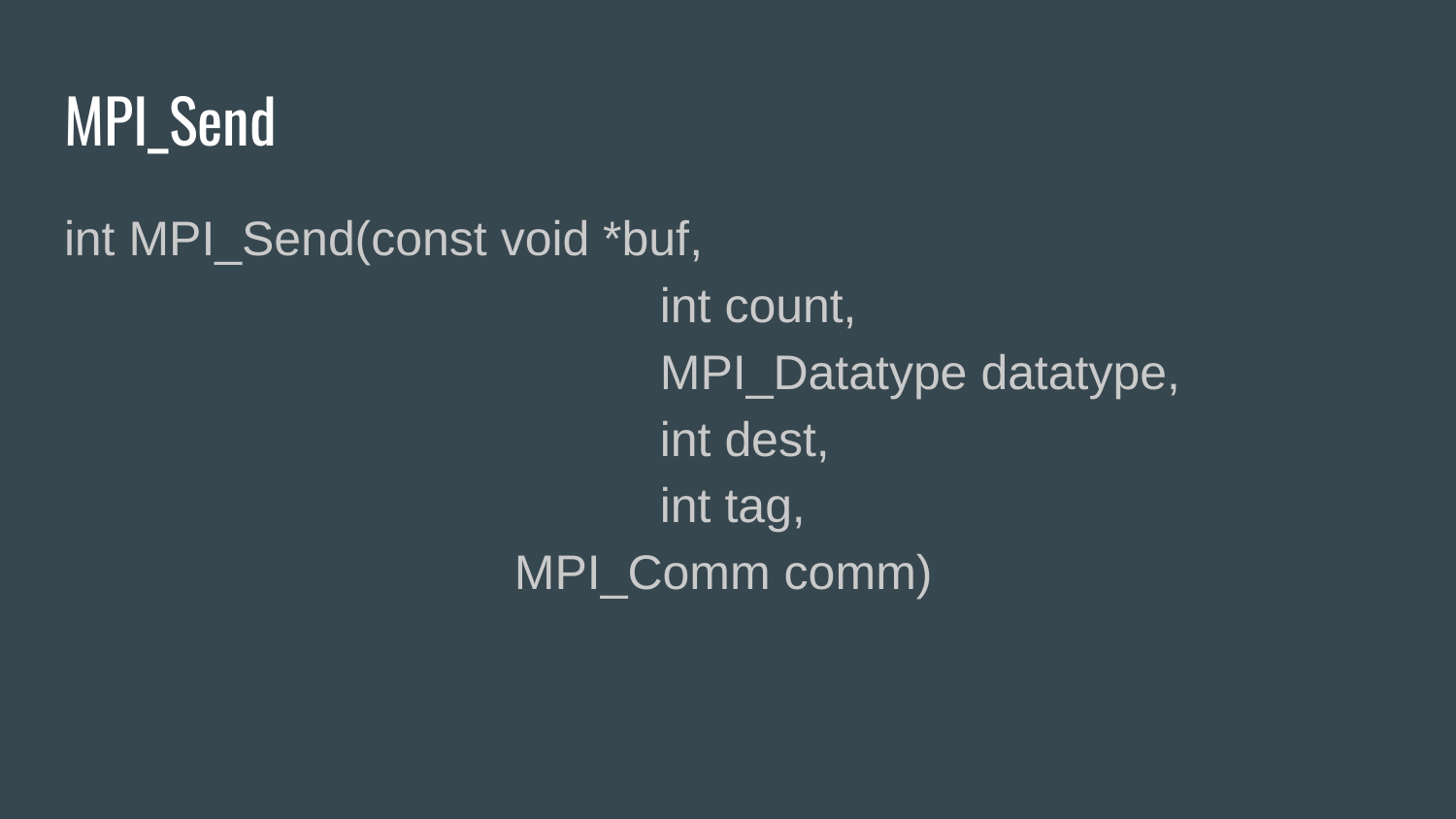

# MPI_Send
int MPI_Send(const void *buf,
				 int count,
				 MPI_Datatype datatype,
				 int dest,
				 int tag,
            		 MPI_Comm comm)